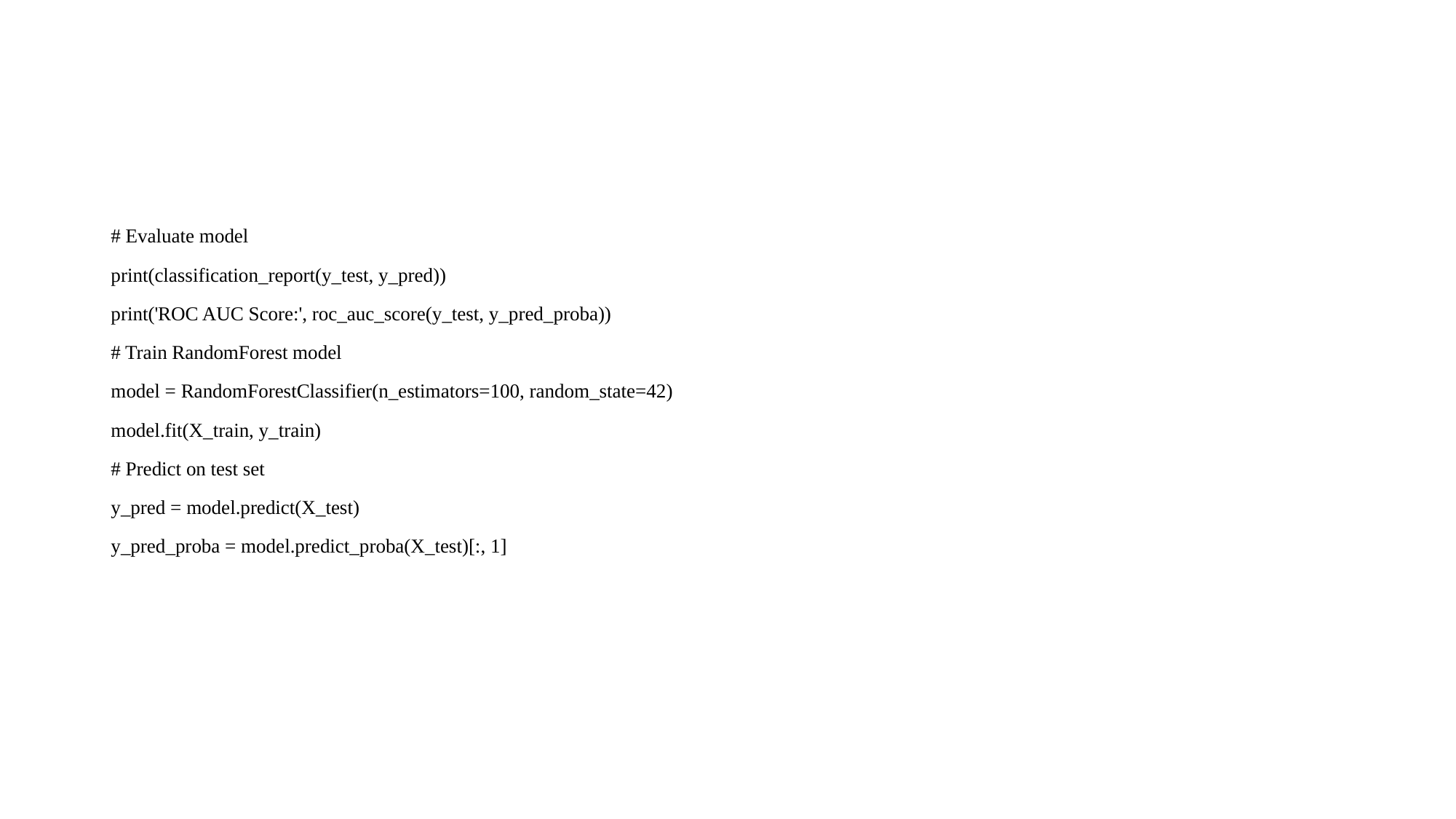

#
# Evaluate model
print(classification_report(y_test, y_pred))
print('ROC AUC Score:', roc_auc_score(y_test, y_pred_proba))
# Train RandomForest model
model = RandomForestClassifier(n_estimators=100, random_state=42)
model.fit(X_train, y_train)
# Predict on test set
y_pred = model.predict(X_test)
y_pred_proba = model.predict_proba(X_test)[:, 1]